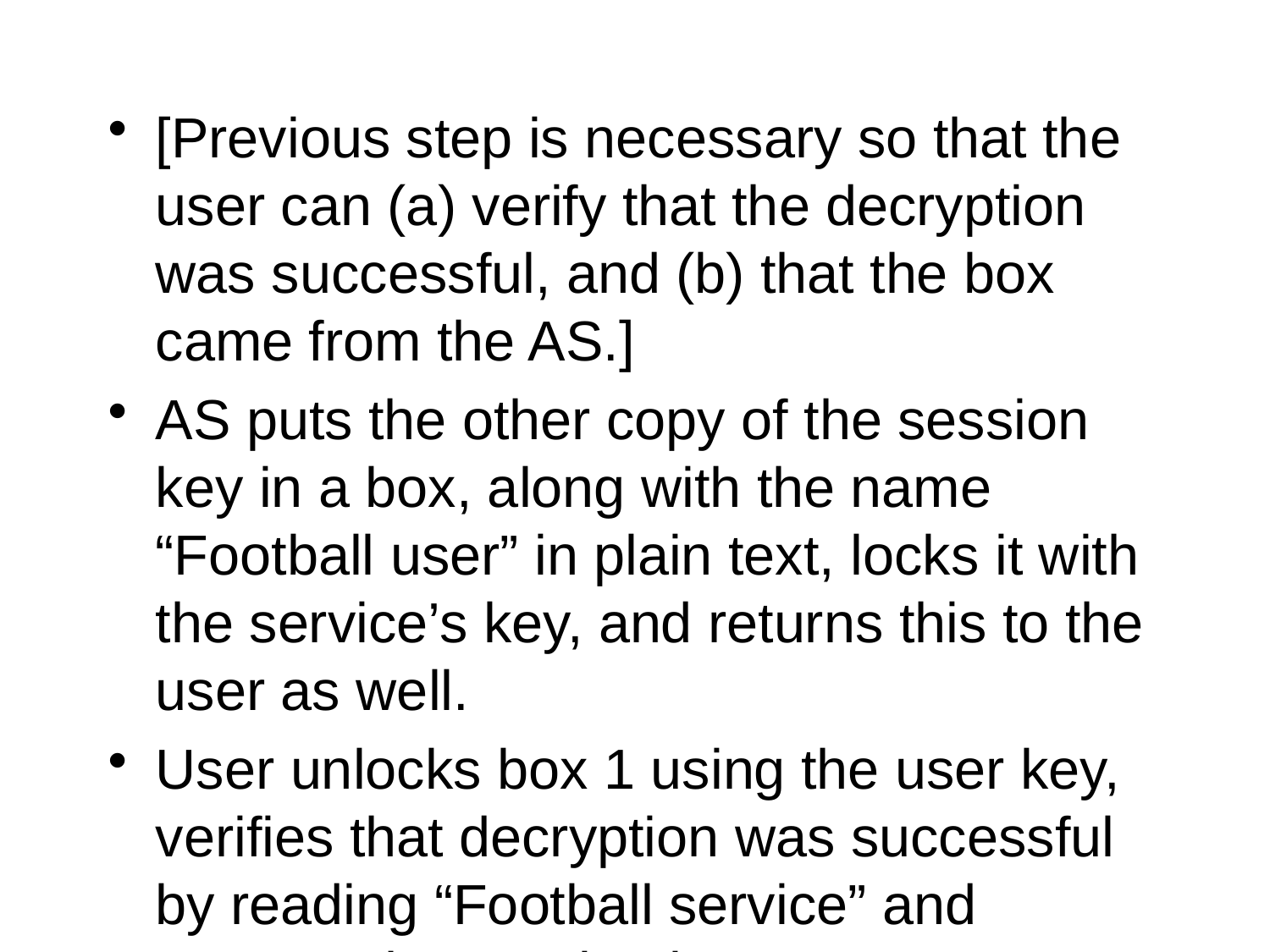

[Previous step is necessary so that the user can (a) verify that the decryption was successful, and (b) that the box came from the AS.]
AS puts the other copy of the session key in a box, along with the name “Football user” in plain text, locks it with the service’s key, and returns this to the user as well.
User unlocks box 1 using the user key, verifies that decryption was successful by reading “Football service” and extracts the session key.